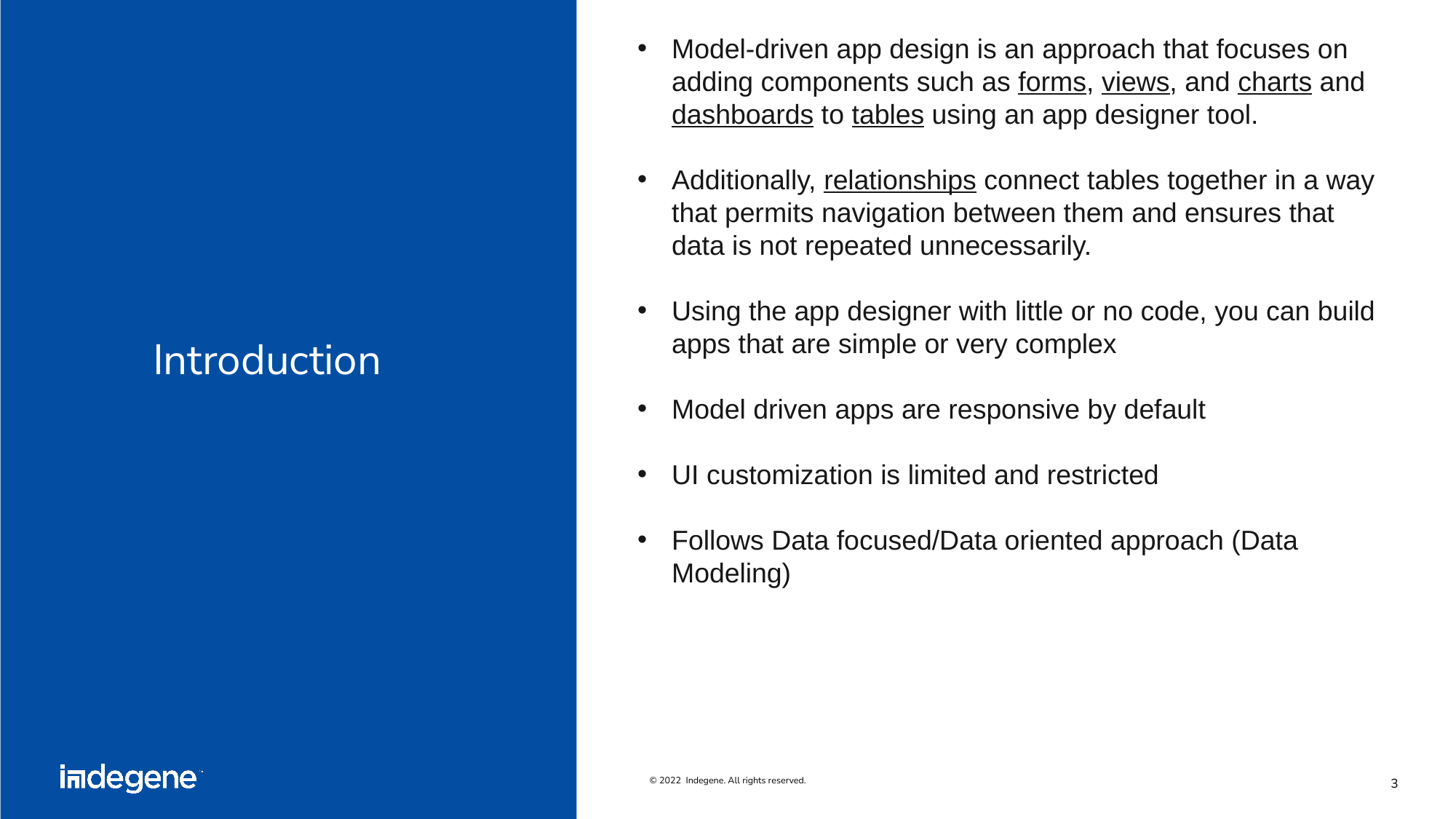

Model-driven app design is an approach that focuses on adding components such as forms, views, and charts and dashboards to tables using an app designer tool.

Additionally, relationships connect tables together in a way that permits navigation between them and ensures that data is not repeated unnecessarily.

Using the app designer with little or no code, you can build apps that are simple or very complex

Model driven apps are responsive by default

UI customization is limited and restricted

Follows Data focused/Data oriented approach (Data Modeling)
# Introduction
© 2022  Indegene. All rights reserved.
3